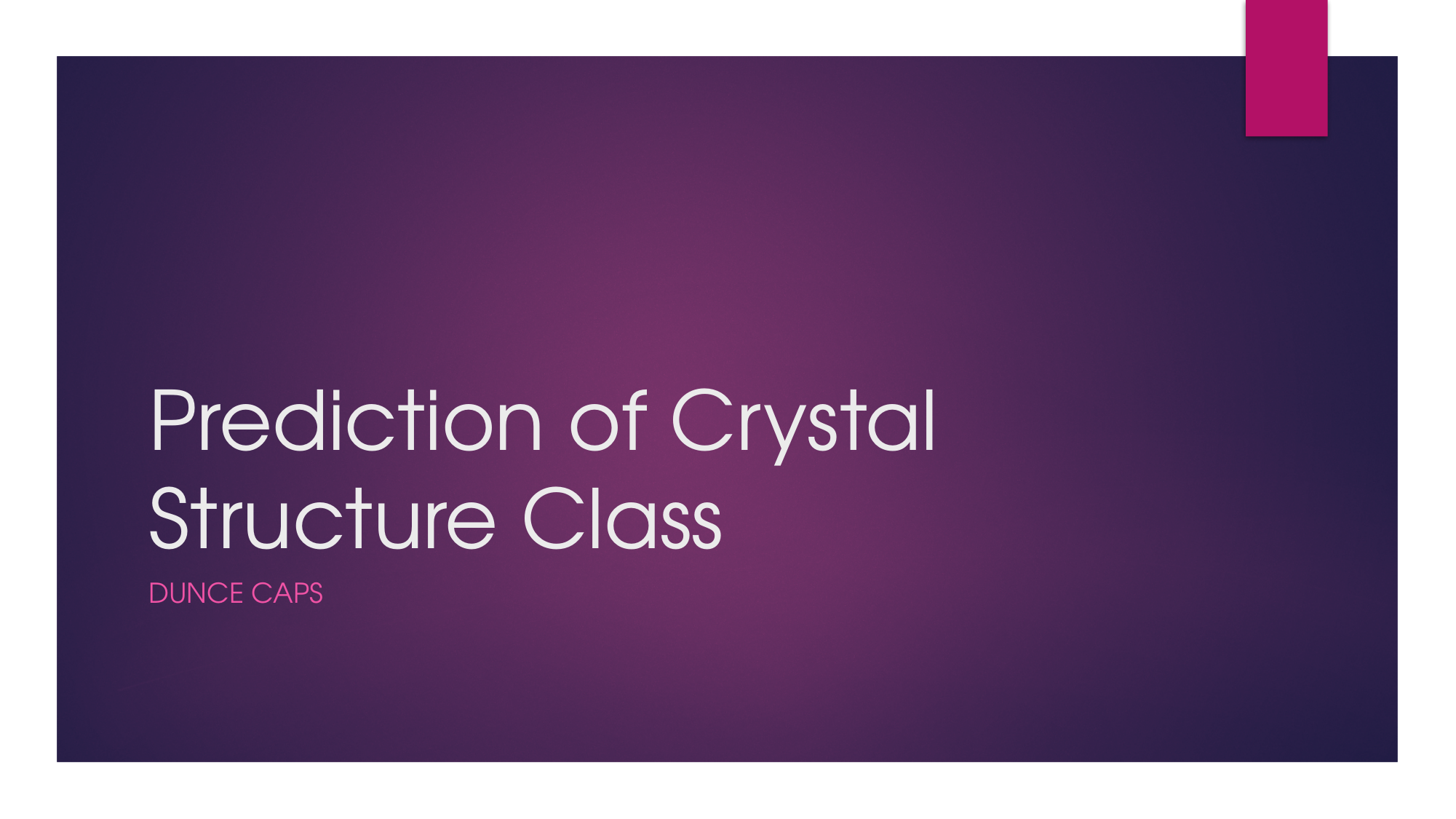

# Prediction of Crystal Structure Class
Dunce Caps